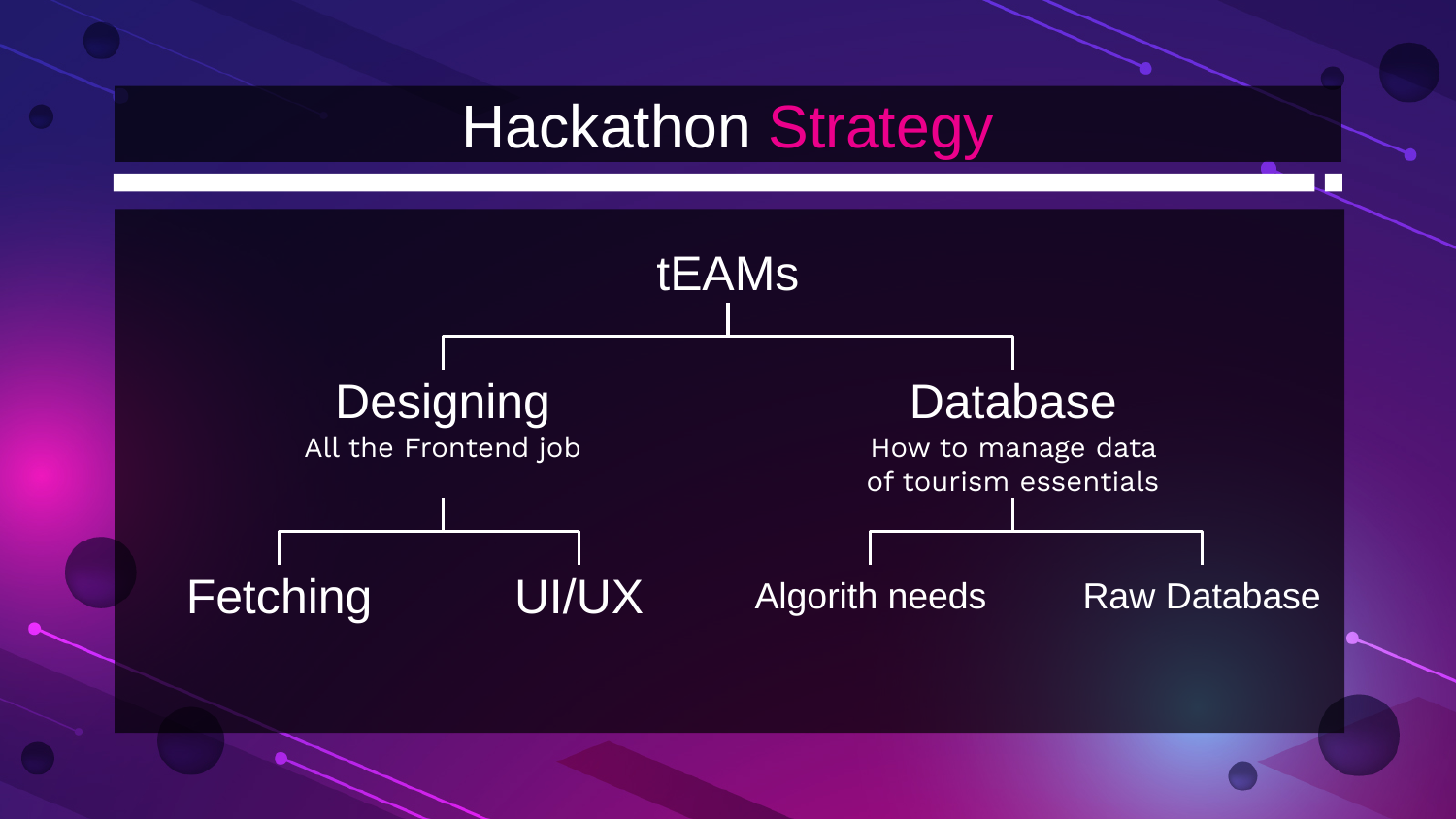

# Hackathon Strategy

tEAMs
Designing
Database
All the Frontend job
How to manage data of tourism essentials
Raw Database
Fetching
UI/UX
Algorith needs